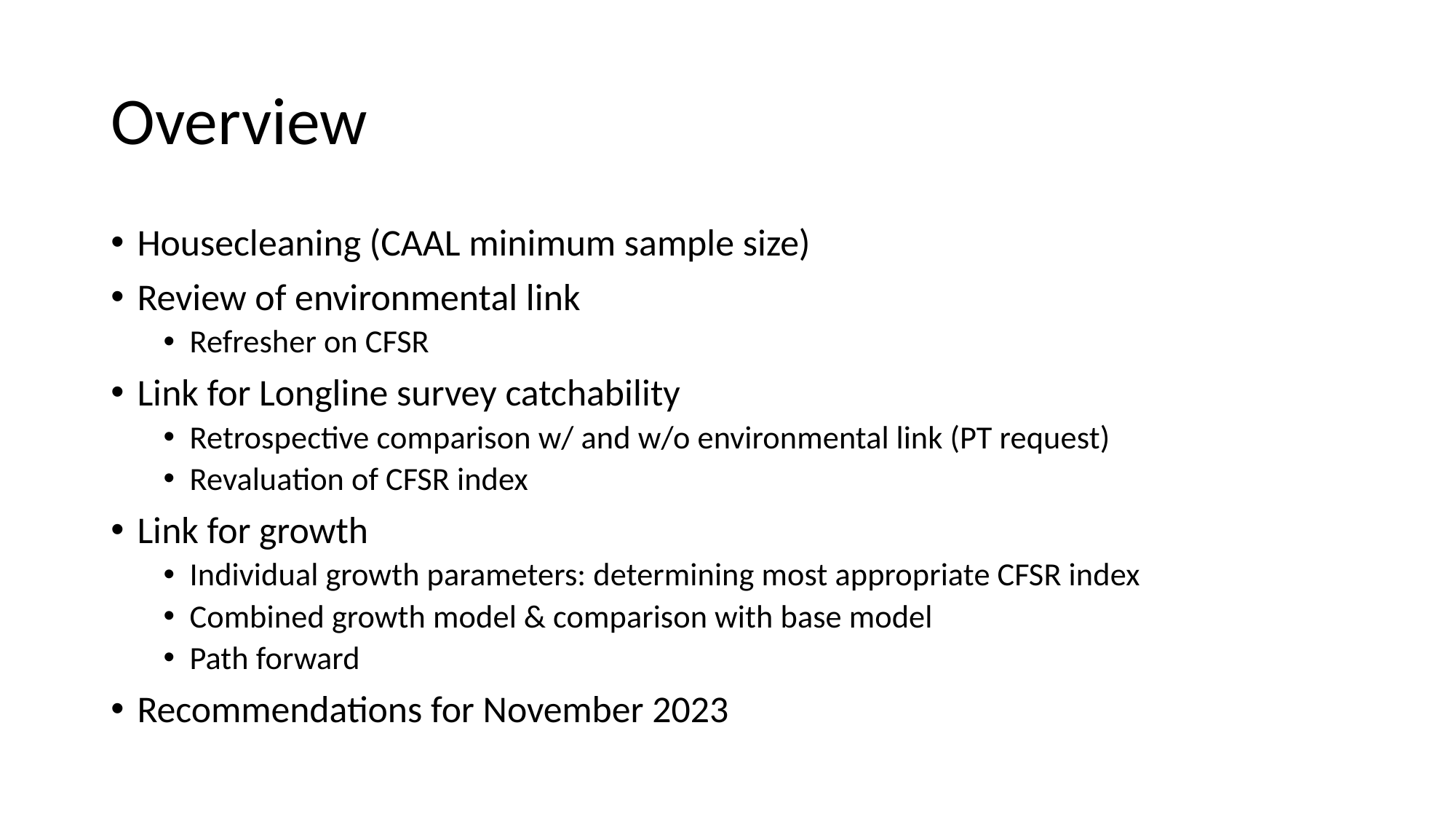

# Overview
Housecleaning (CAAL minimum sample size)
Review of environmental link
Refresher on CFSR
Link for Longline survey catchability
Retrospective comparison w/ and w/o environmental link (PT request)
Revaluation of CFSR index
Link for growth
Individual growth parameters: determining most appropriate CFSR index
Combined growth model & comparison with base model
Path forward
Recommendations for November 2023